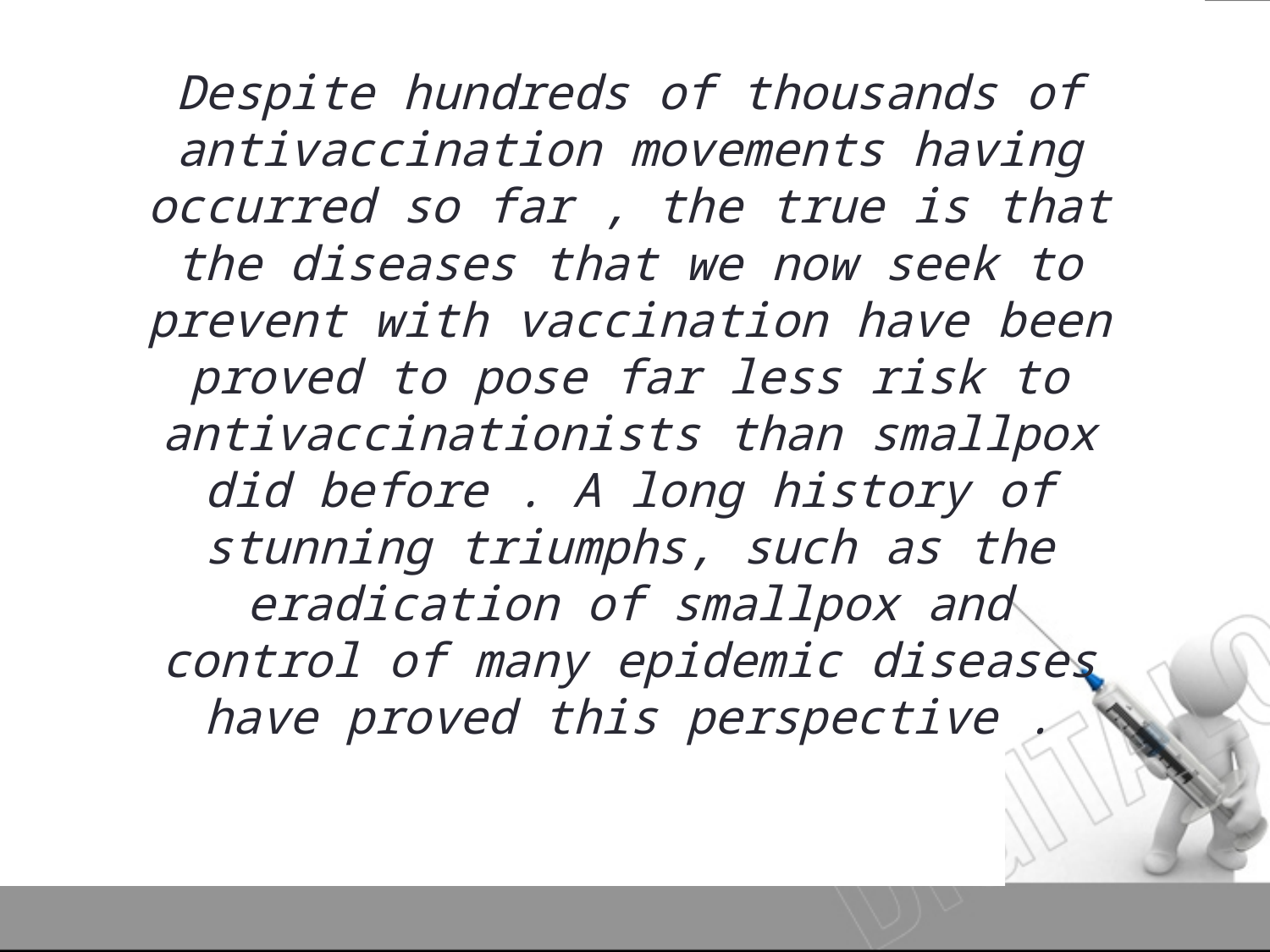

Despite hundreds of thousands of antivaccination movements having occurred so far , the true is that the diseases that we now seek to prevent with vaccination have been proved to pose far less risk to antivaccinationists than smallpox did before . A long history of stunning triumphs, such as the eradication of smallpox and control of many epidemic diseases have proved this perspective .